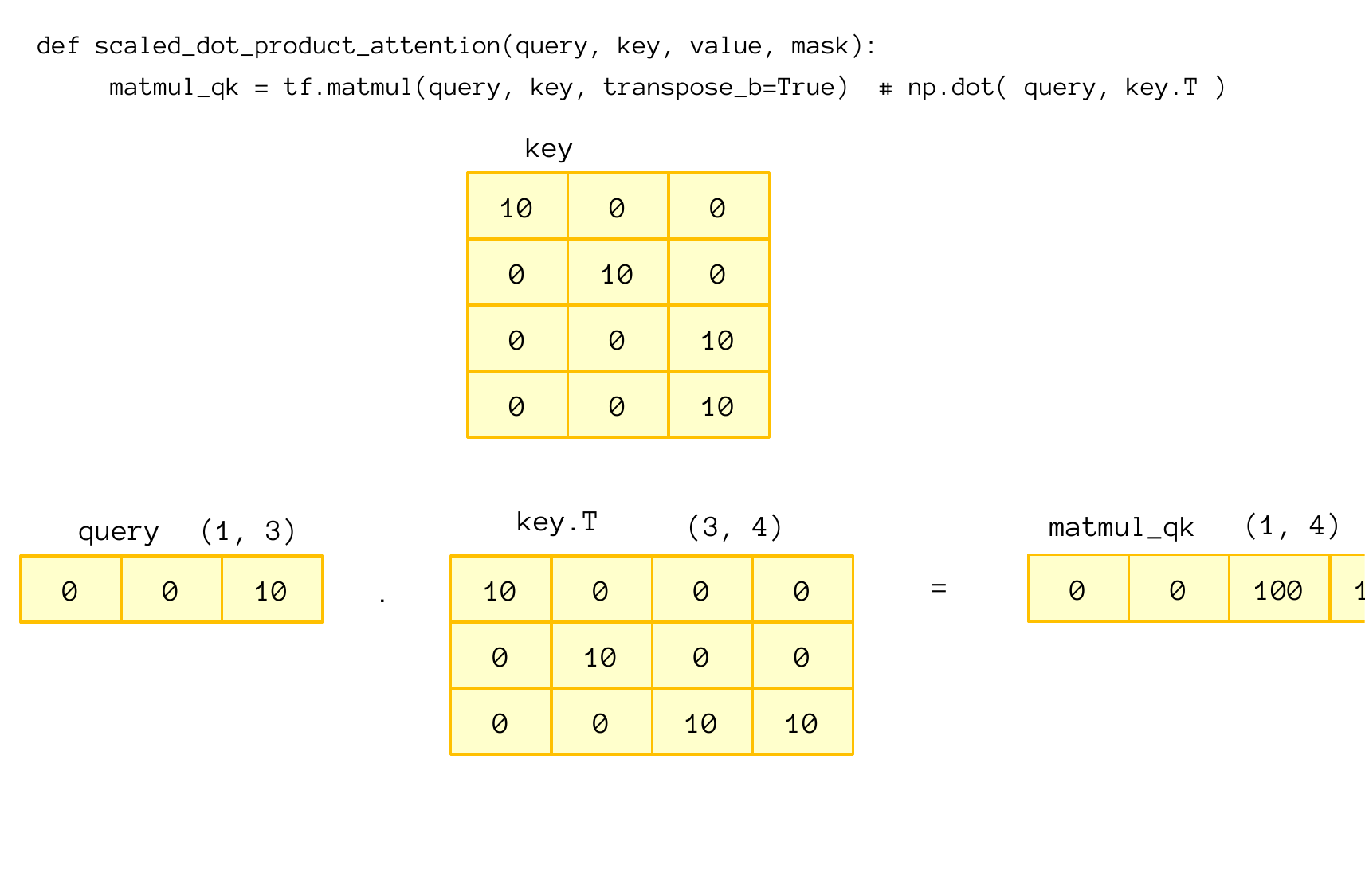

def scaled_dot_product_attention(query, key, value, mask):
     matmul_qk = tf.matmul(query, key, transpose_b=True)  # np.dot( query, key.T )
key
10
0
0
0
10
0
0
0
10
0
0
10
key.T
(1, 4)
(3, 4)
matmul_qk
query
(1, 3)
=
0
0
100
100
0
0
10
.
10
0
0
0
0
10
0
0
0
0
10
10